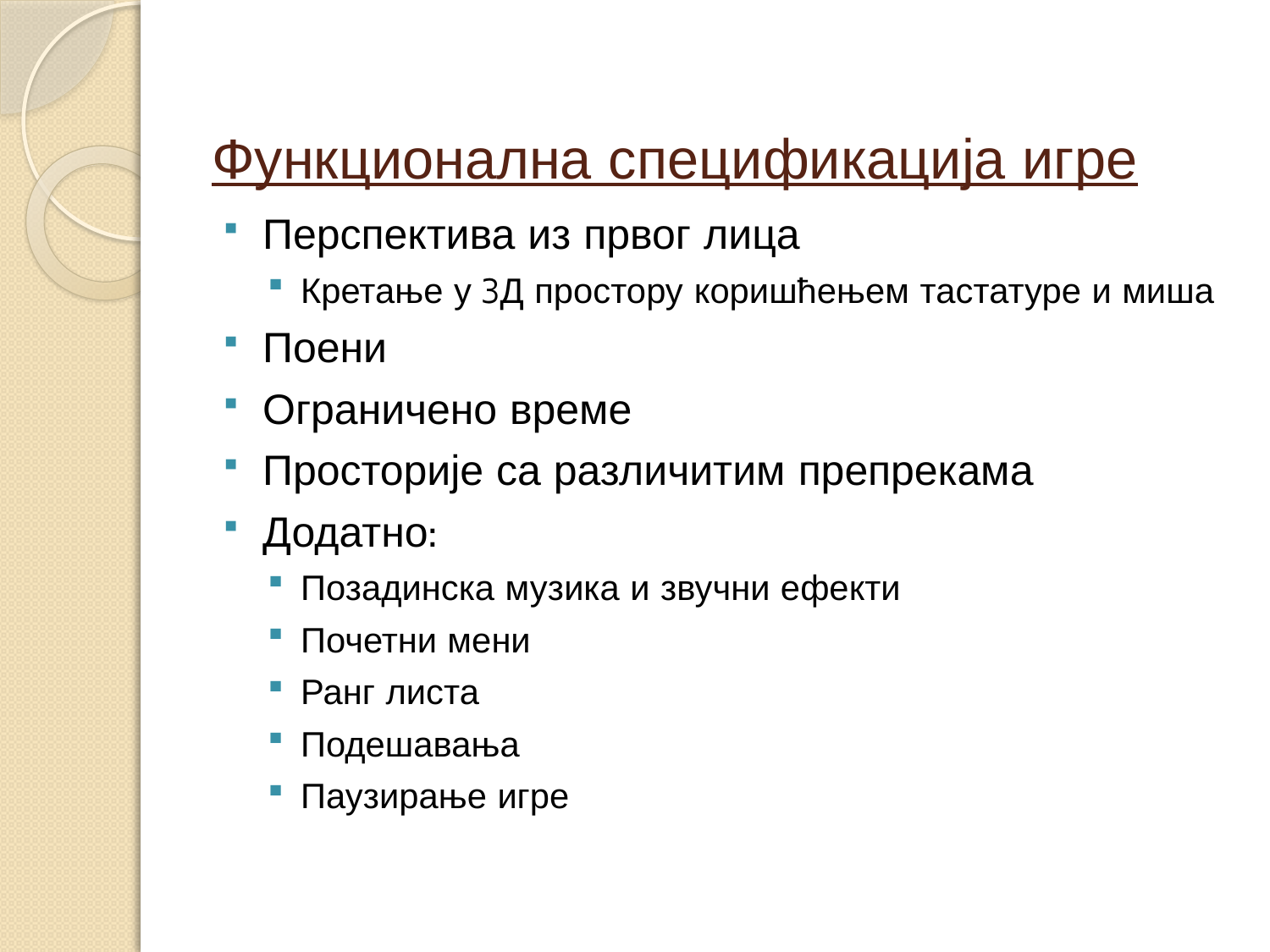

# Функционална спецификација игре
Перспектива из првог лица
Кретање у 3Д простору коришћењем тастатуре и миша
Поени
Ограничено време
Просторије са различитим препрекама
Додатно:
Позадинска музика и звучни ефекти
Почетни мени
Ранг листа
Подешавања
Паузирање игре